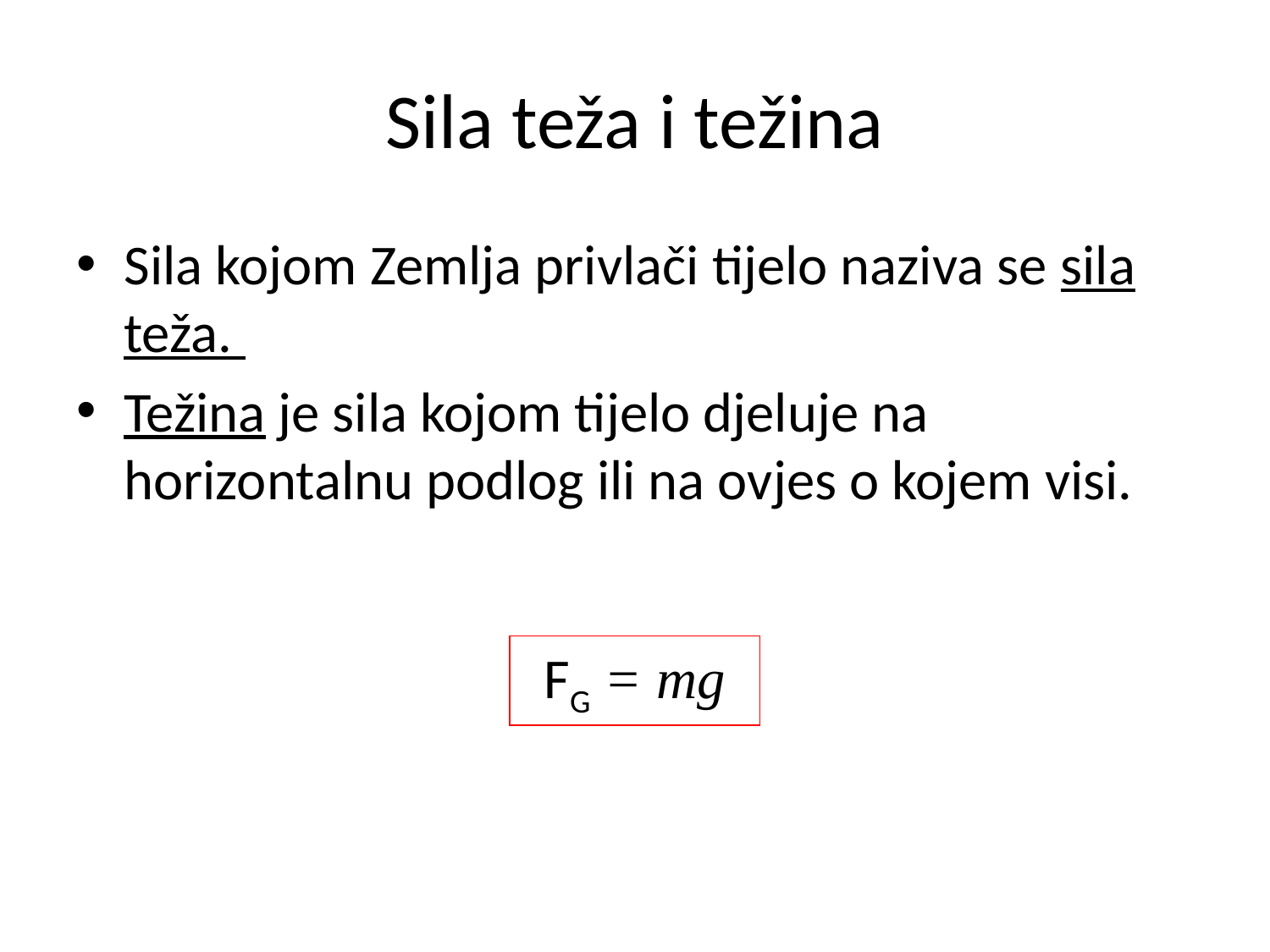

# Sila teža i težina
Sila kojom Zemlja privlači tijelo naziva se sila teža.
Težina je sila kojom tijelo djeluje na horizontalnu podlog ili na ovjes o kojem visi.
FG = mg